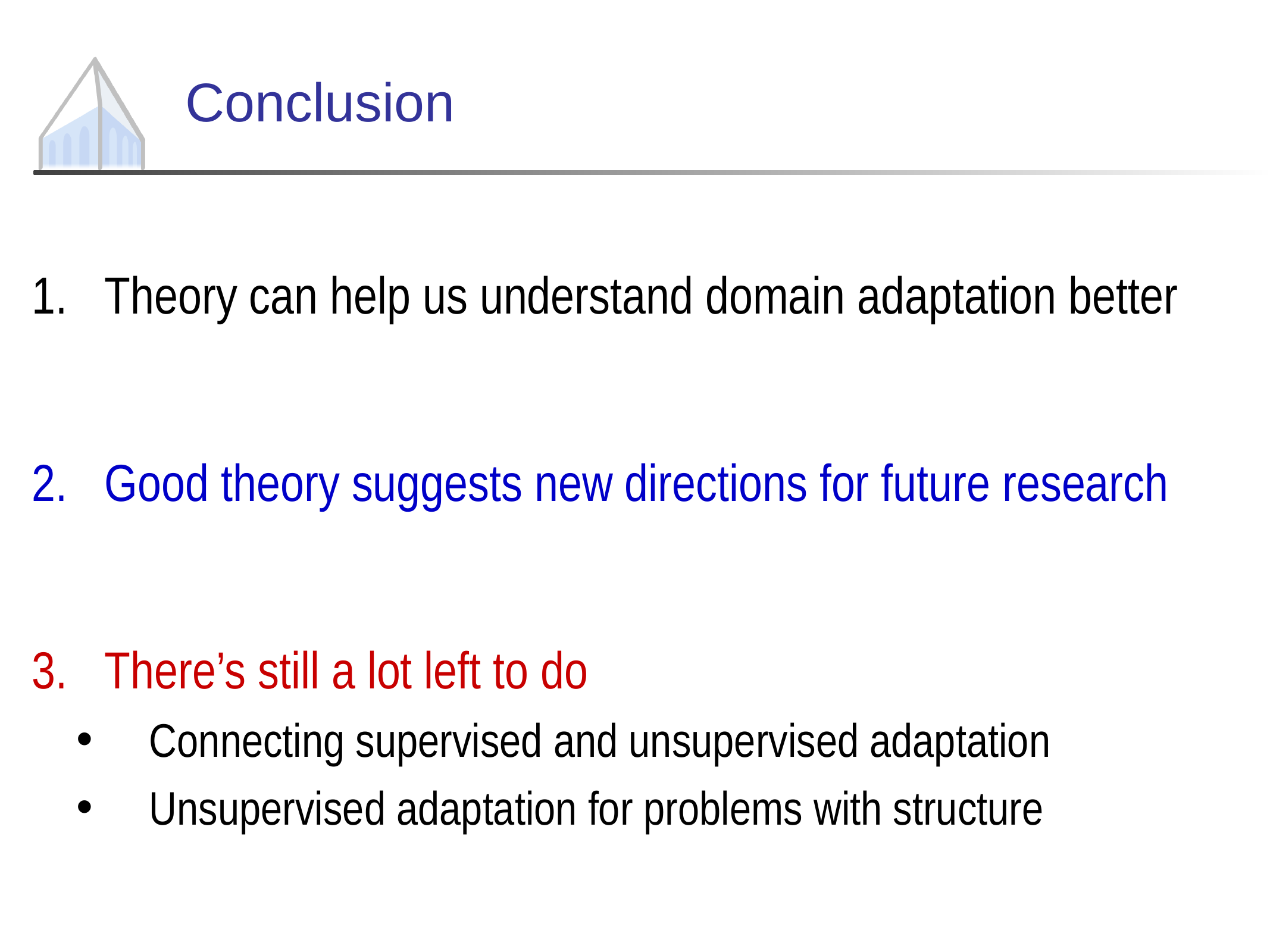

Conclusion
Theory can help us understand domain adaptation better
Good theory suggests new directions for future research
There’s still a lot left to do
Connecting supervised and unsupervised adaptation
Unsupervised adaptation for problems with structure